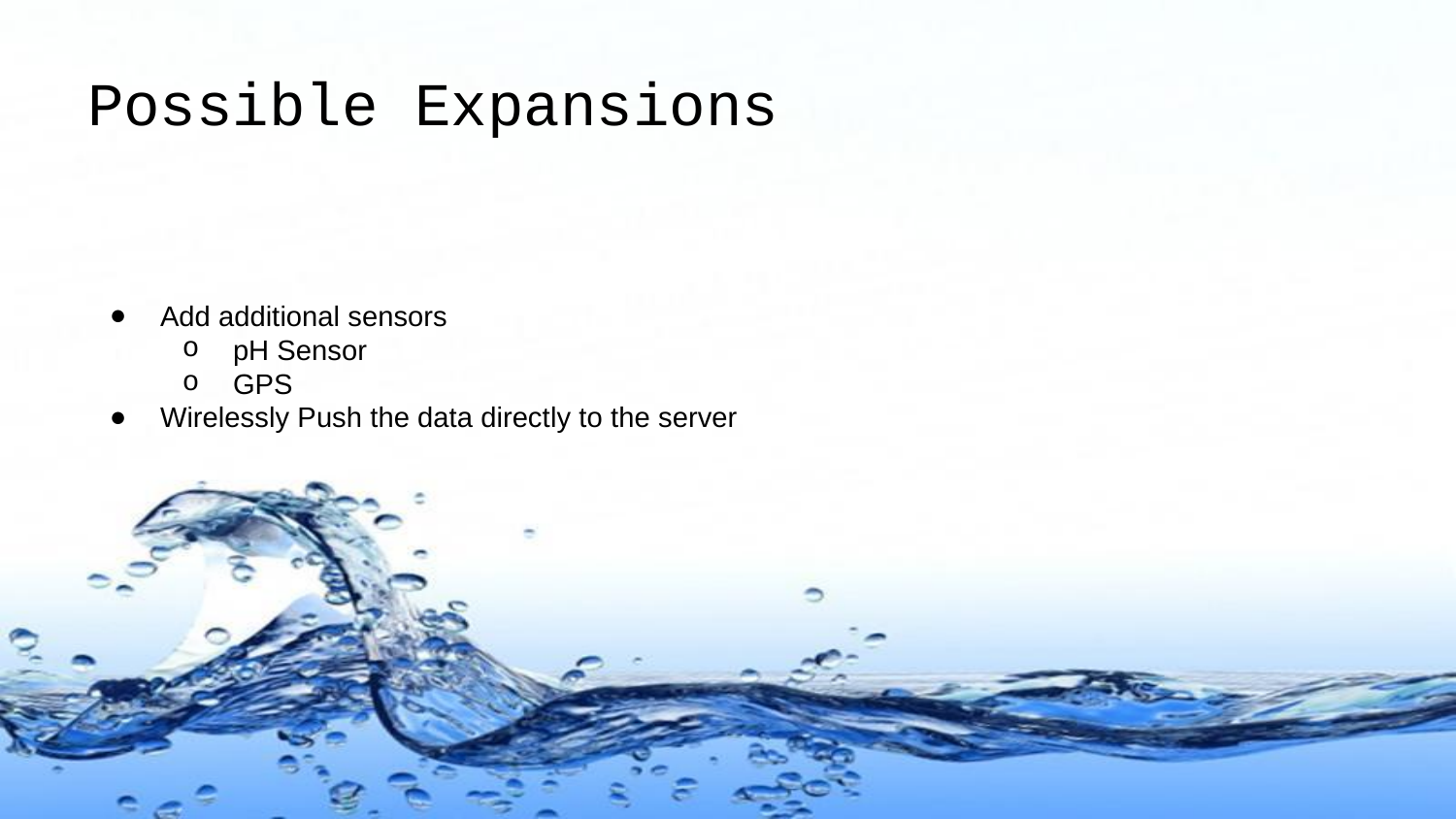

# Possible Expansions
Add additional sensors
pH Sensor
GPS
Wirelessly Push the data directly to the server